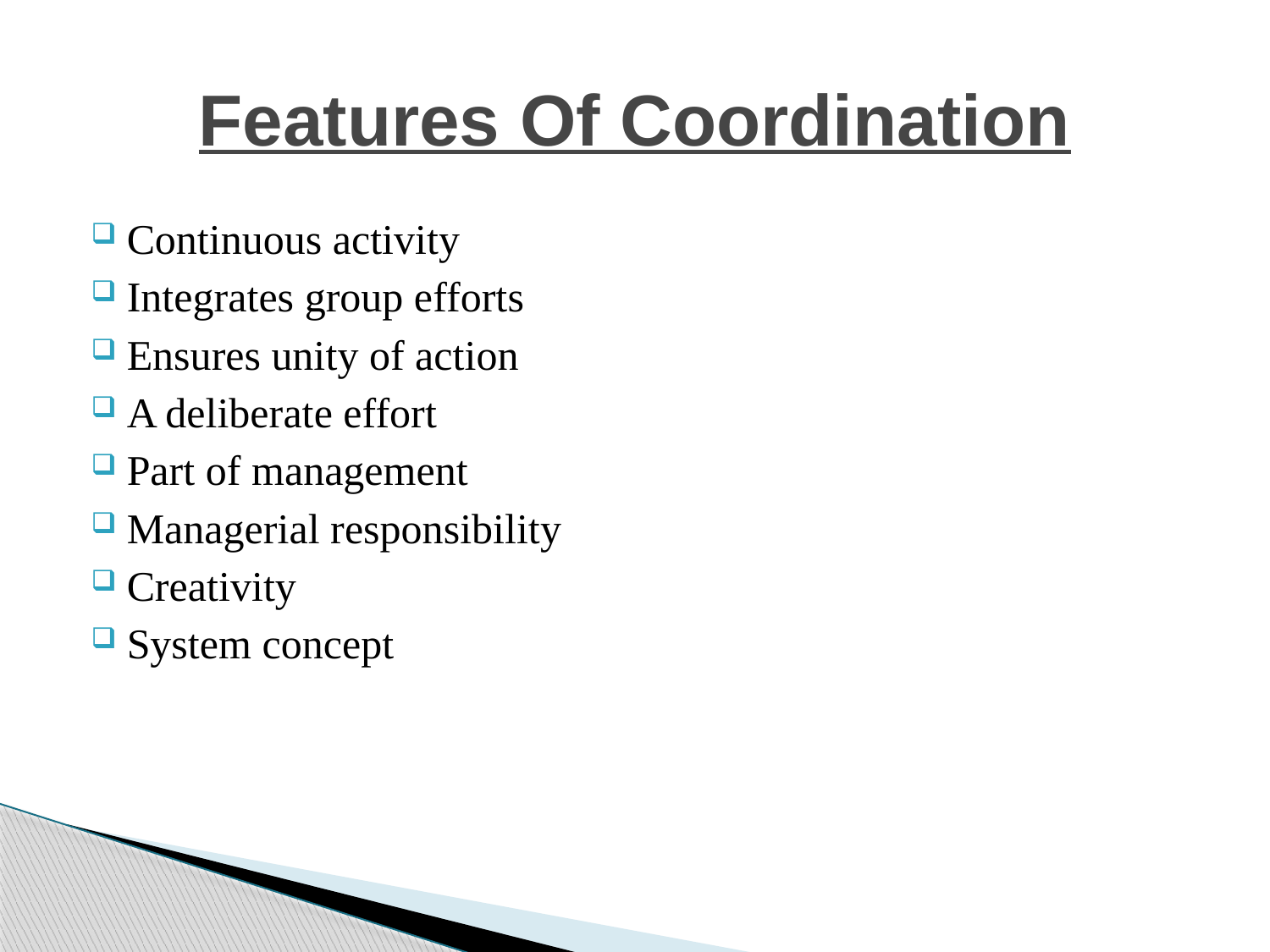

# Features Of Coordination
Continuous activity
Integrates group efforts
Ensures unity of action
A deliberate effort
Part of management
Managerial responsibility
Creativity
System concept